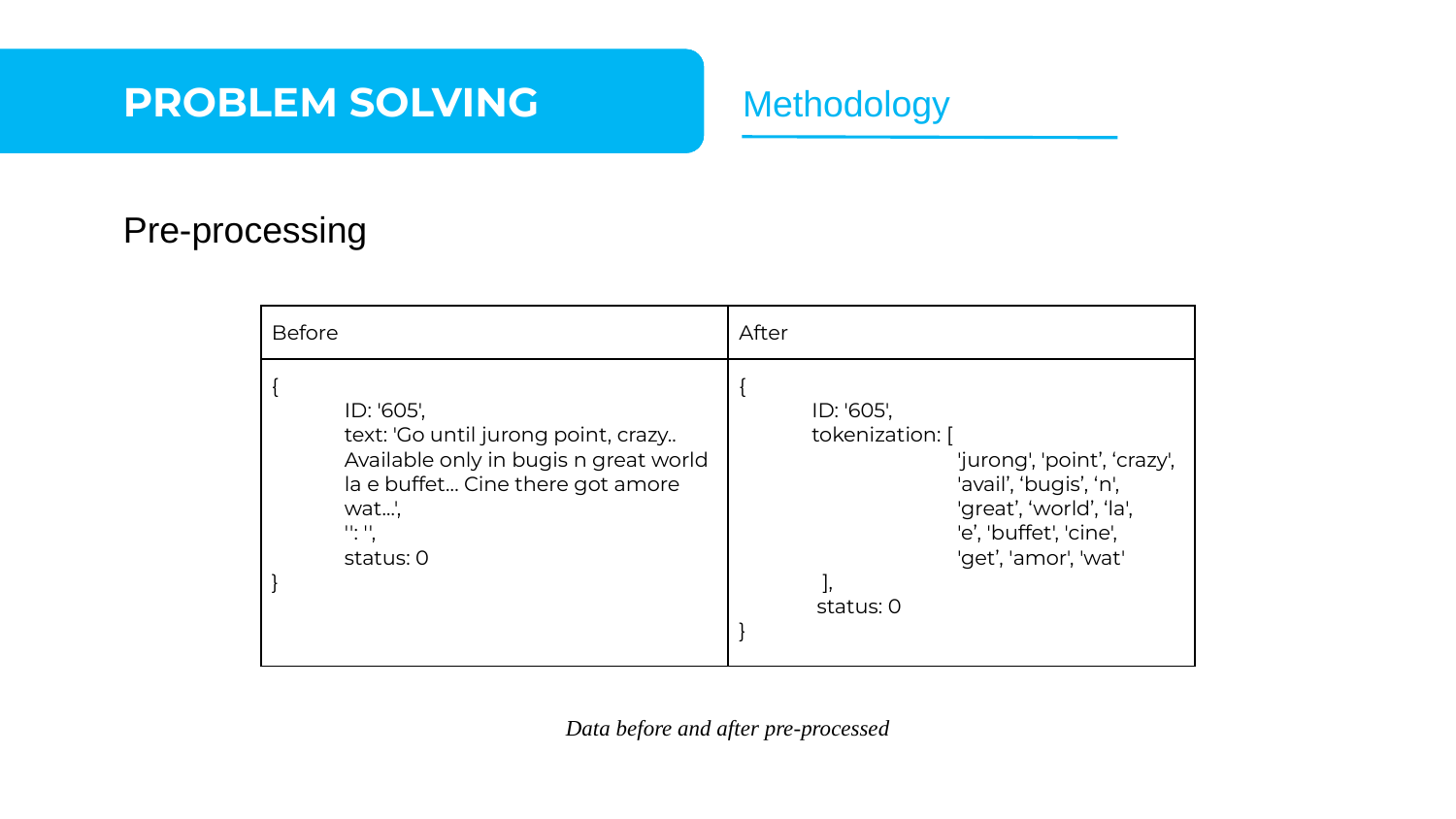

Apply Machine Learning
INTRODUCTION
PROBLEM SOLVING
Methodology
Pre-processing
| Before | After |
| --- | --- |
| { ID: '605', text: 'Go until jurong point, crazy.. Available only in bugis n great world la e buffet... Cine there got amore wat...', '': '', status: 0 } | { ID: '605', tokenization: [ 'jurong', 'point’, ‘crazy', 'avail’, ‘bugis’, ‘n', 'great’, ‘world’, ‘la', 'e’, 'buffet', 'cine', 'get’, 'amor', 'wat' ], status: 0 } |
Data before and after pre-processed